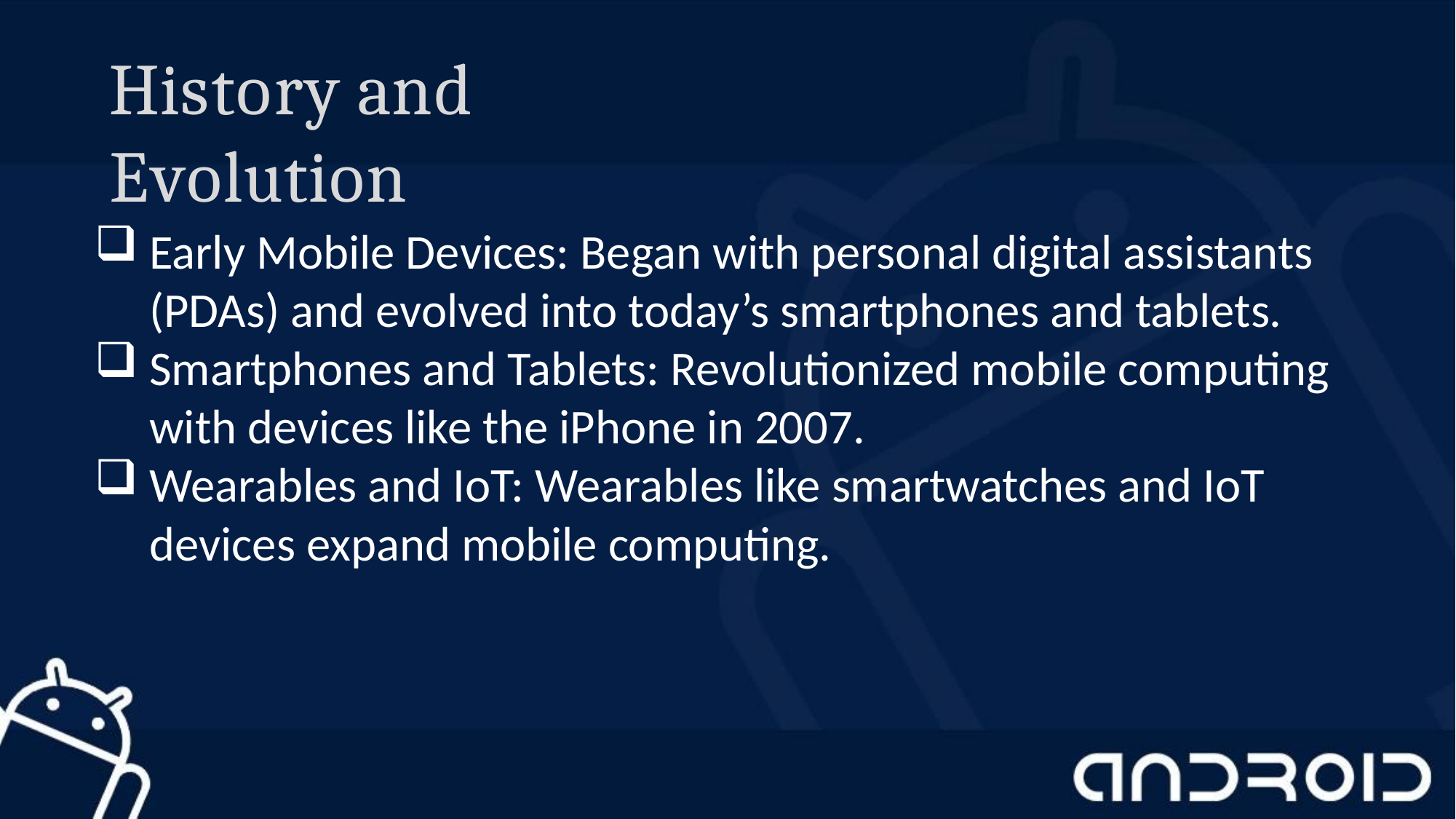

# History and Evolution

Early Mobile Devices: Began with personal digital assistants (PDAs) and evolved into today’s smartphones and tablets.
Smartphones and Tablets: Revolutionized mobile computing with devices like the iPhone in 2007.
Wearables and IoT: Wearables like smartwatches and IoT devices expand mobile computing.